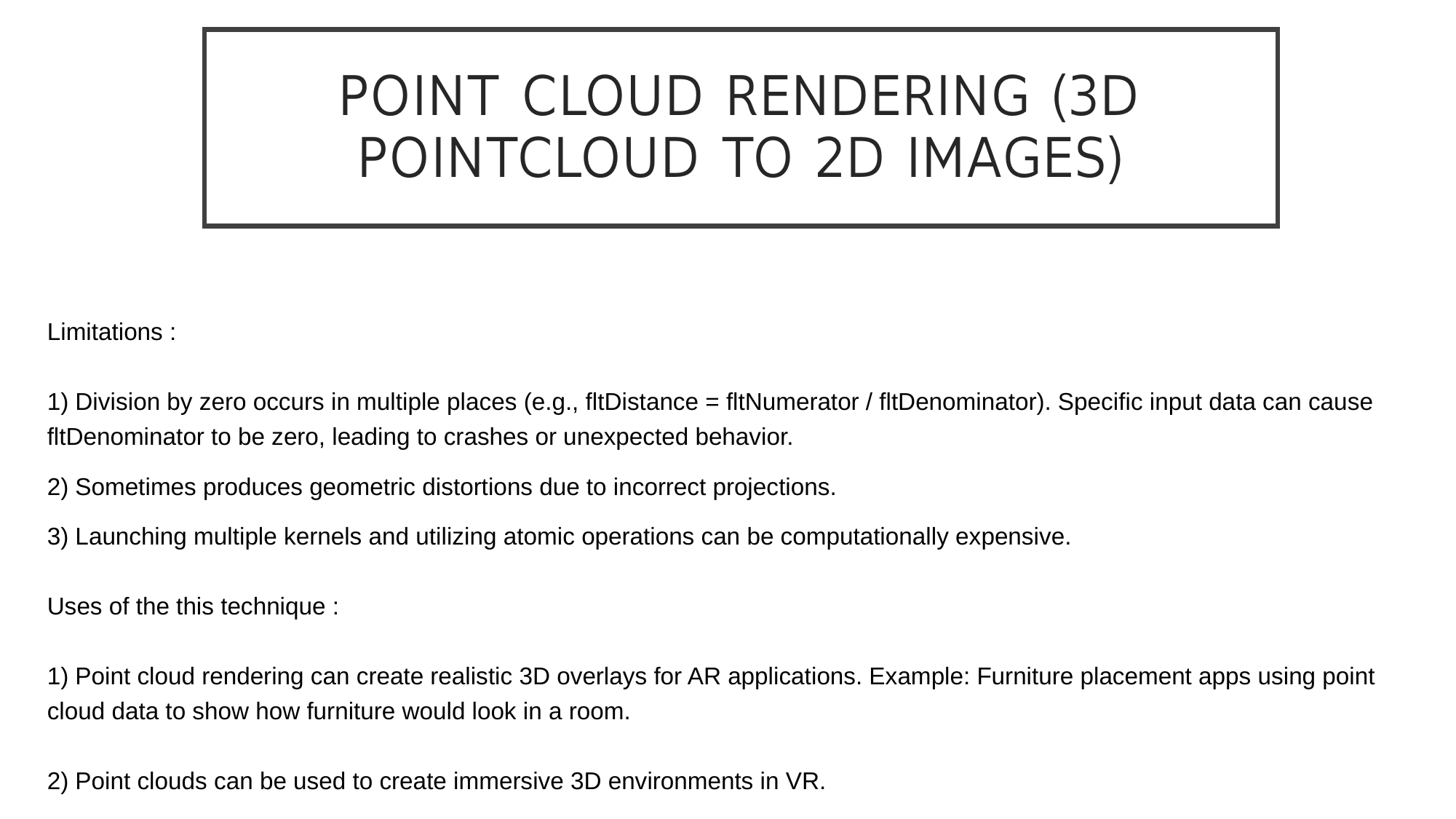

# Point cloud rendering (3D pointcloud to 2d images)
Limitations :
1) Division by zero occurs in multiple places (e.g., fltDistance = fltNumerator / fltDenominator). Specific input data can cause fltDenominator to be zero, leading to crashes or unexpected behavior.
2) Sometimes produces geometric distortions due to incorrect projections.
3) Launching multiple kernels and utilizing atomic operations can be computationally expensive.
Uses of the this technique :
1) Point cloud rendering can create realistic 3D overlays for AR applications. Example: Furniture placement apps using point cloud data to show how furniture would look in a room.
2) Point clouds can be used to create immersive 3D environments in VR.